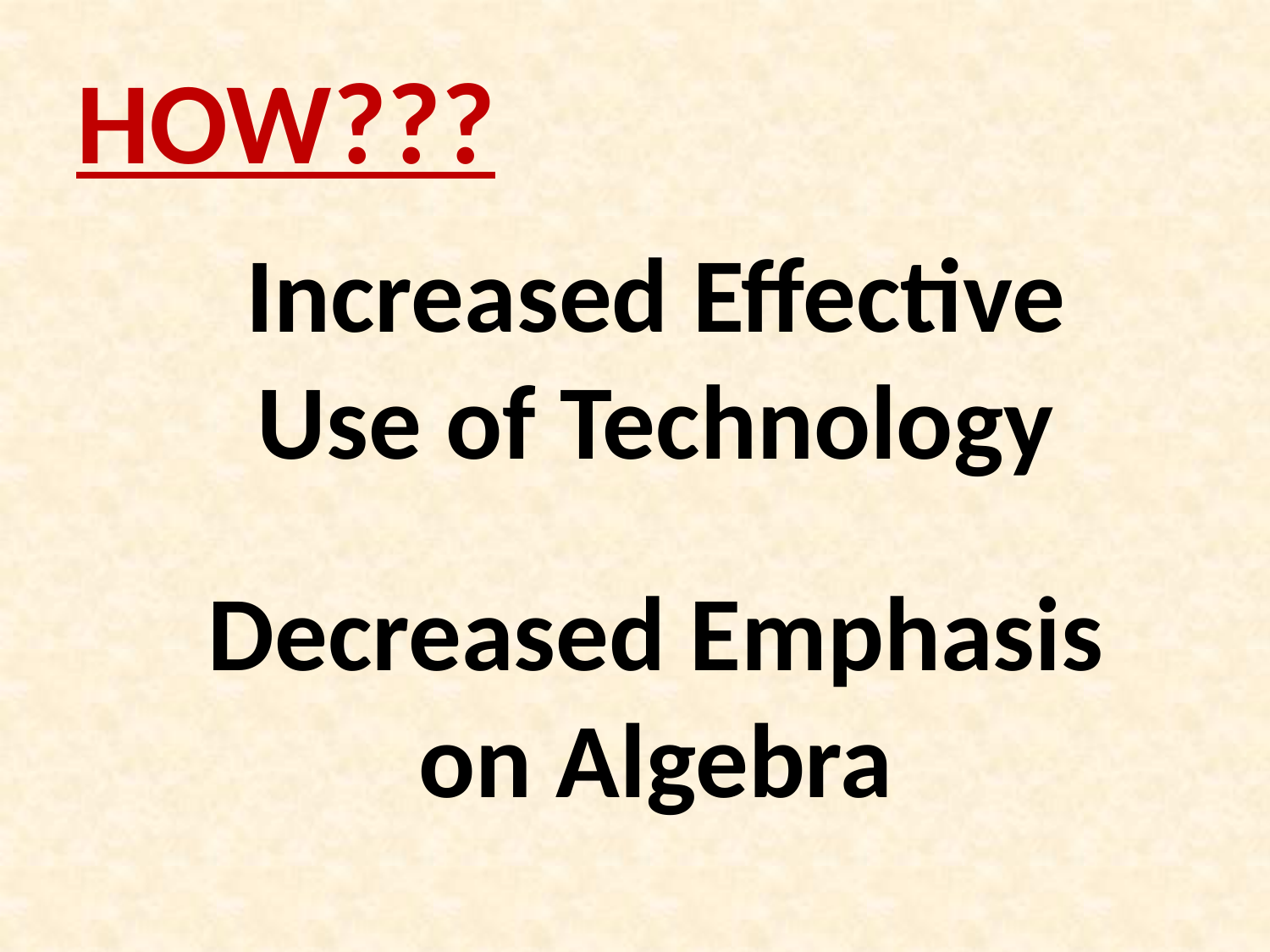

# HOW???
Increased Effective Use of Technology

Decreased Emphasis on Algebra